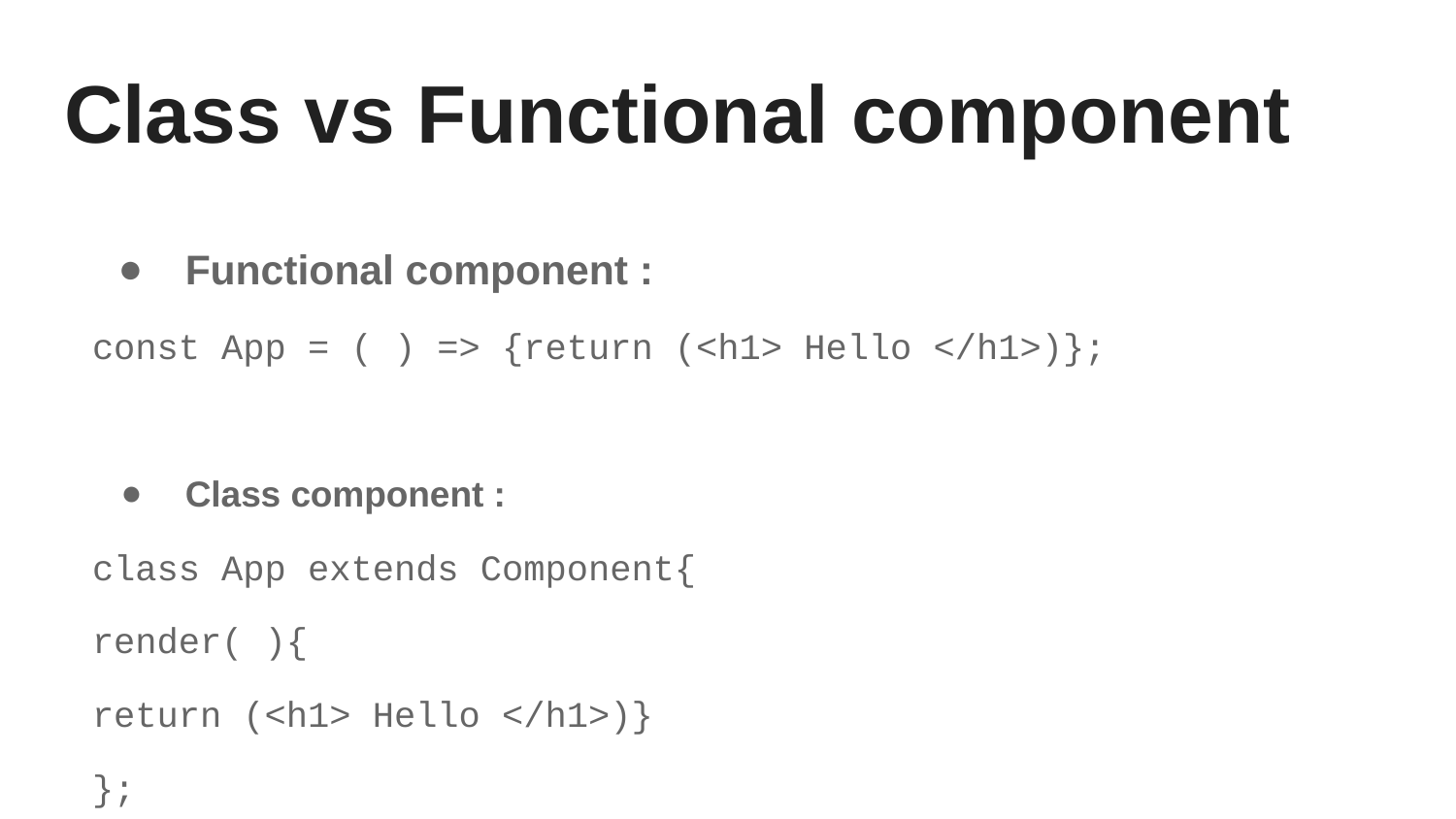

# Class vs Functional component

Functional component :
const App = ( ) => {return (<h1> Hello </h1>)};

Class component :
class App extends Component{
render( ){
return (<h1> Hello </h1>)}
};